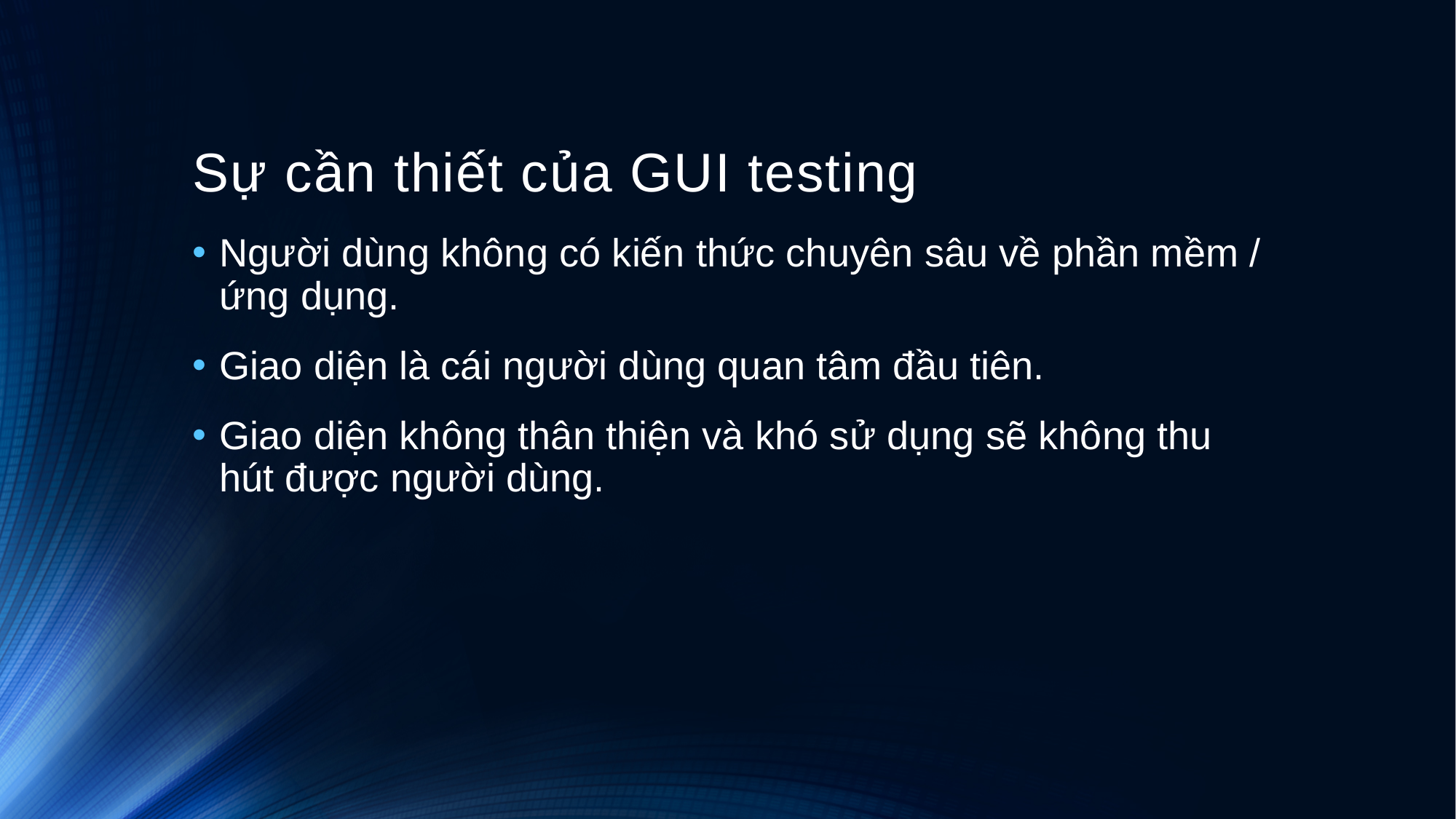

# Sự cần thiết của GUI testing
Người dùng không có kiến ​​thức chuyên sâu về phần mềm / ứng dụng.
Giao diện là cái người dùng quan tâm đầu tiên.
Giao diện không thân thiện và khó sử dụng sẽ không thu hút được người dùng.